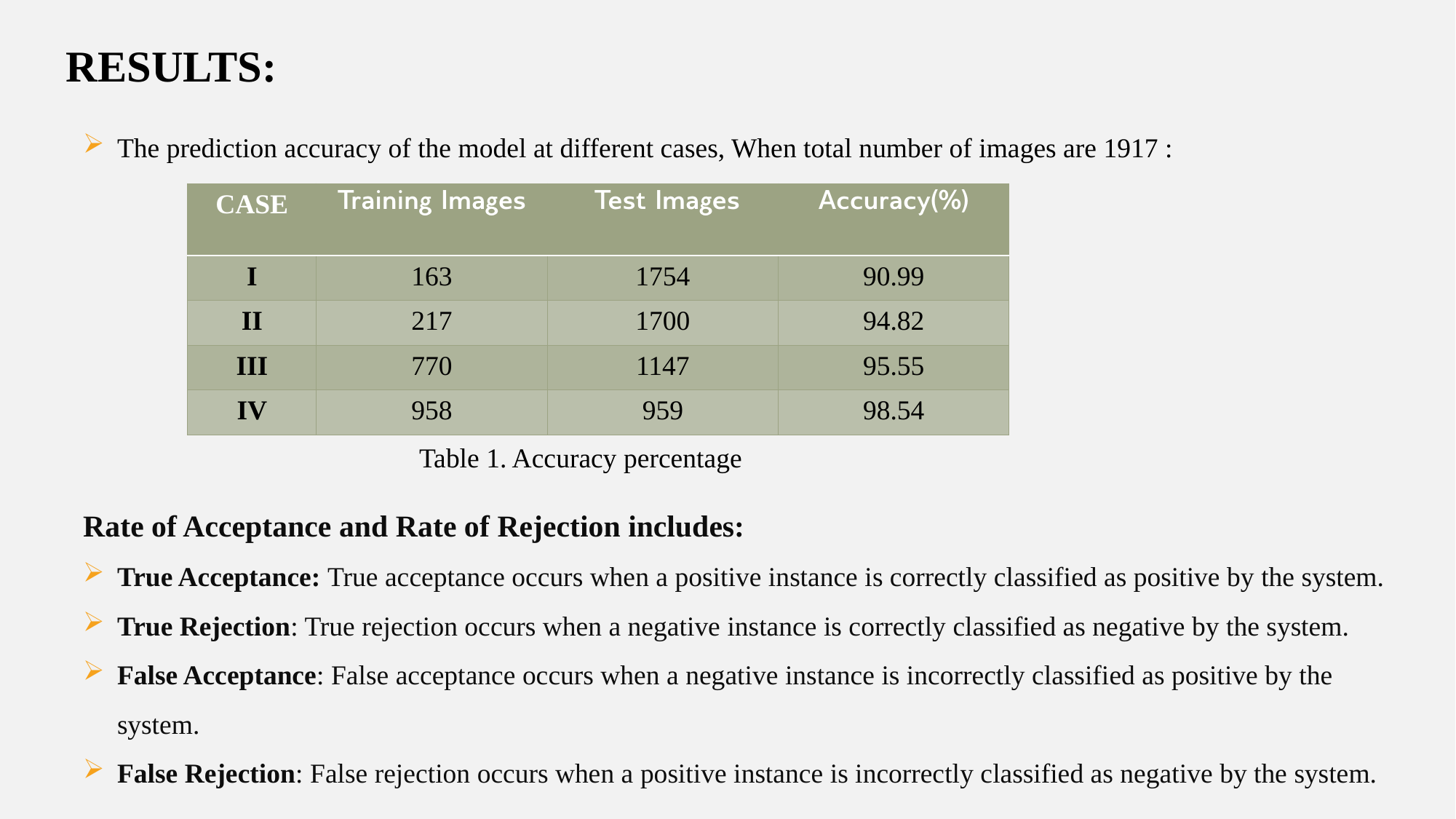

RESULTS:
The prediction accuracy of the model at different cases, When total number of images are 1917 :
| CASE | Training Images | Test Images | Accuracy(%) |
| --- | --- | --- | --- |
| I | 163 | 1754 | 90.99 |
| II | 217 | 1700 | 94.82 |
| III | 770 | 1147 | 95.55 |
| IV | 958 | 959 | 98.54 |
Table 1. Accuracy percentage
Rate of Acceptance and Rate of Rejection includes:
True Acceptance: True acceptance occurs when a positive instance is correctly classified as positive by the system.
True Rejection: True rejection occurs when a negative instance is correctly classified as negative by the system.
False Acceptance: False acceptance occurs when a negative instance is incorrectly classified as positive by the system.
False Rejection: False rejection occurs when a positive instance is incorrectly classified as negative by the system.